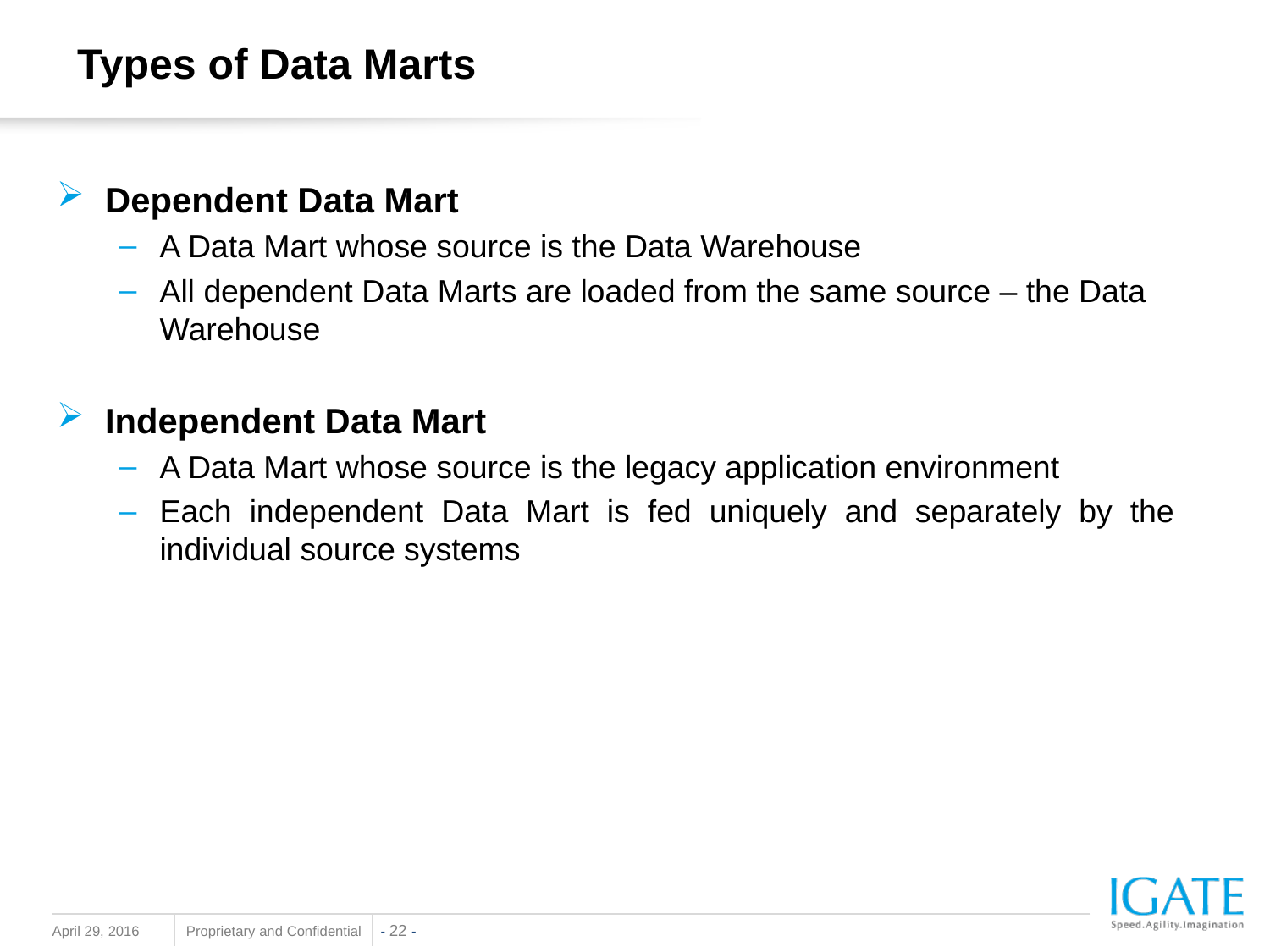

Types of Data Marts
Dependent Data Mart
A Data Mart whose source is the Data Warehouse
All dependent Data Marts are loaded from the same source – the Data Warehouse

Independent Data Mart
A Data Mart whose source is the legacy application environment
Each independent Data Mart is fed uniquely and separately by the individual source systems